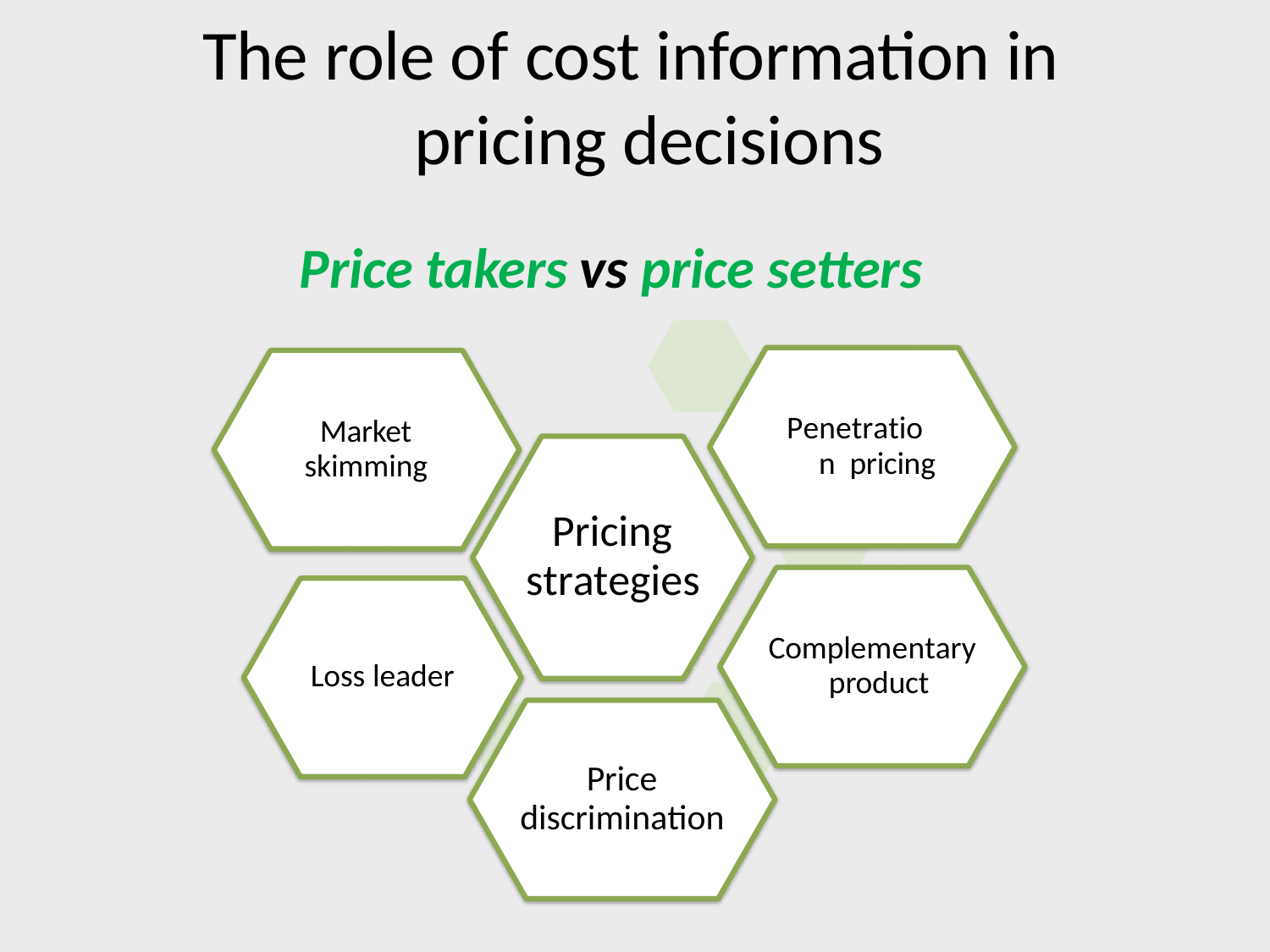

# The role of cost information in  pricing decisions
Price takers vs price setters

Penetration  pricing
Market  skimming

Pricing  strategies

Complementary  product
Loss leader

Price  discrimination